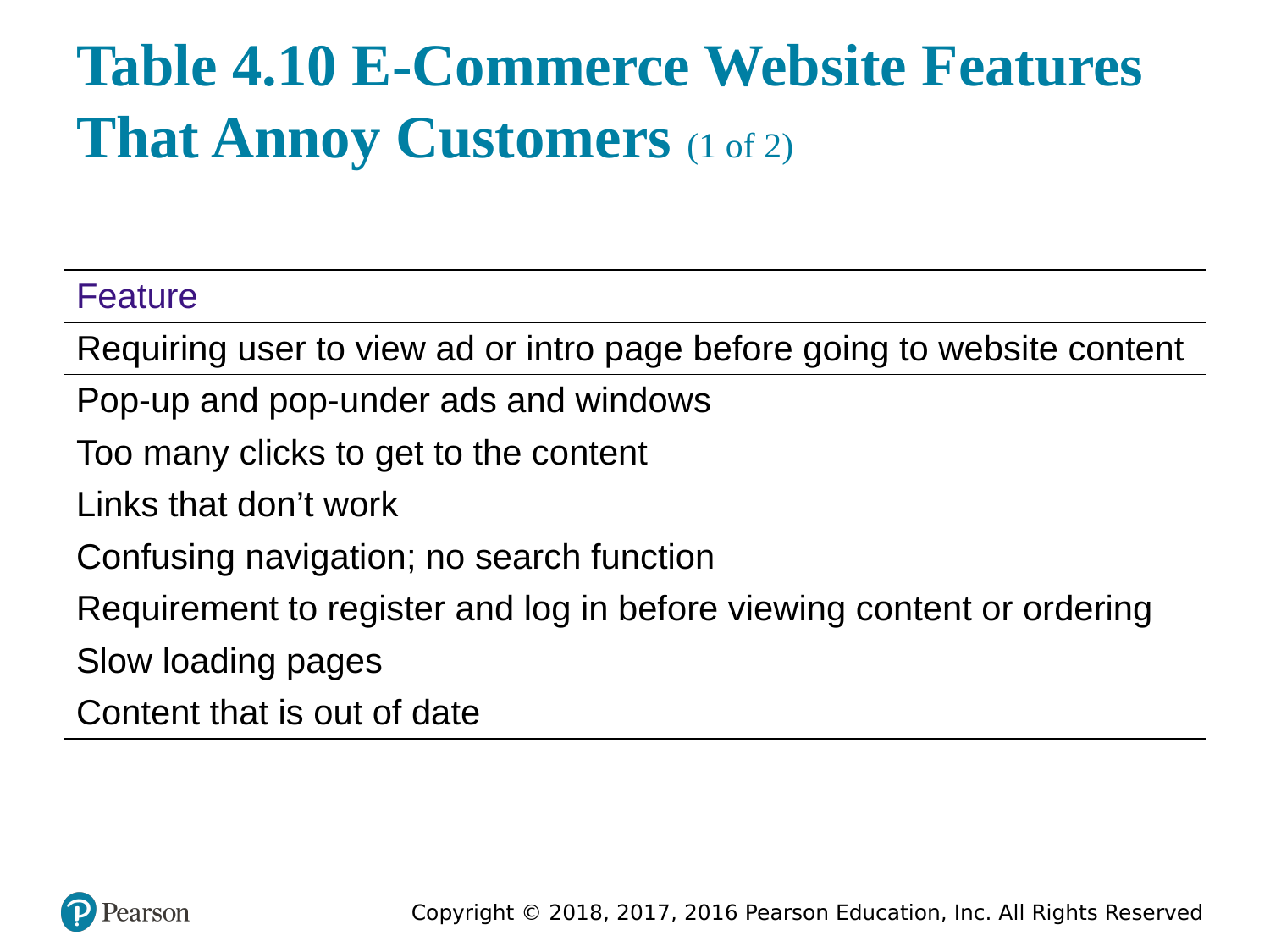

# Table 4.10 E-Commerce Website Features That Annoy Customers (1 of 2)
| Feature |
| --- |
| Requiring user to view ad or intro page before going to website content |
| Pop-up and pop-under ads and windows |
| Too many clicks to get to the content |
| Links that don’t work |
| Confusing navigation; no search function |
| Requirement to register and log in before viewing content or ordering |
| Slow loading pages |
| Content that is out of date |